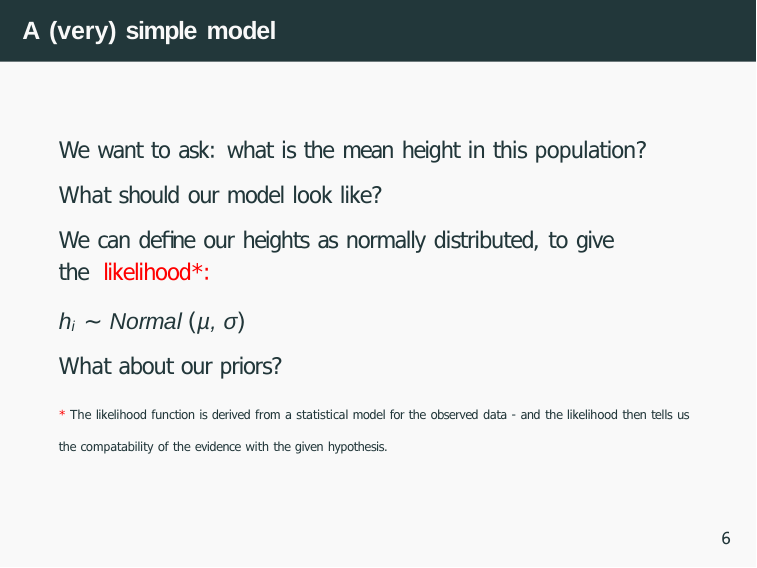

# A (very) simple model
We want to ask: what is the mean height in this population?
What should our model look like?
We can define our heights as normally distributed, to give the  likelihood*:
hi  ∼ Normal (µ, σ)  What about our priors?
* The likelihood function is derived from a statistical model for the observed data - and the likelihood then tells us  the compatability of the evidence with the given hypothesis.
6